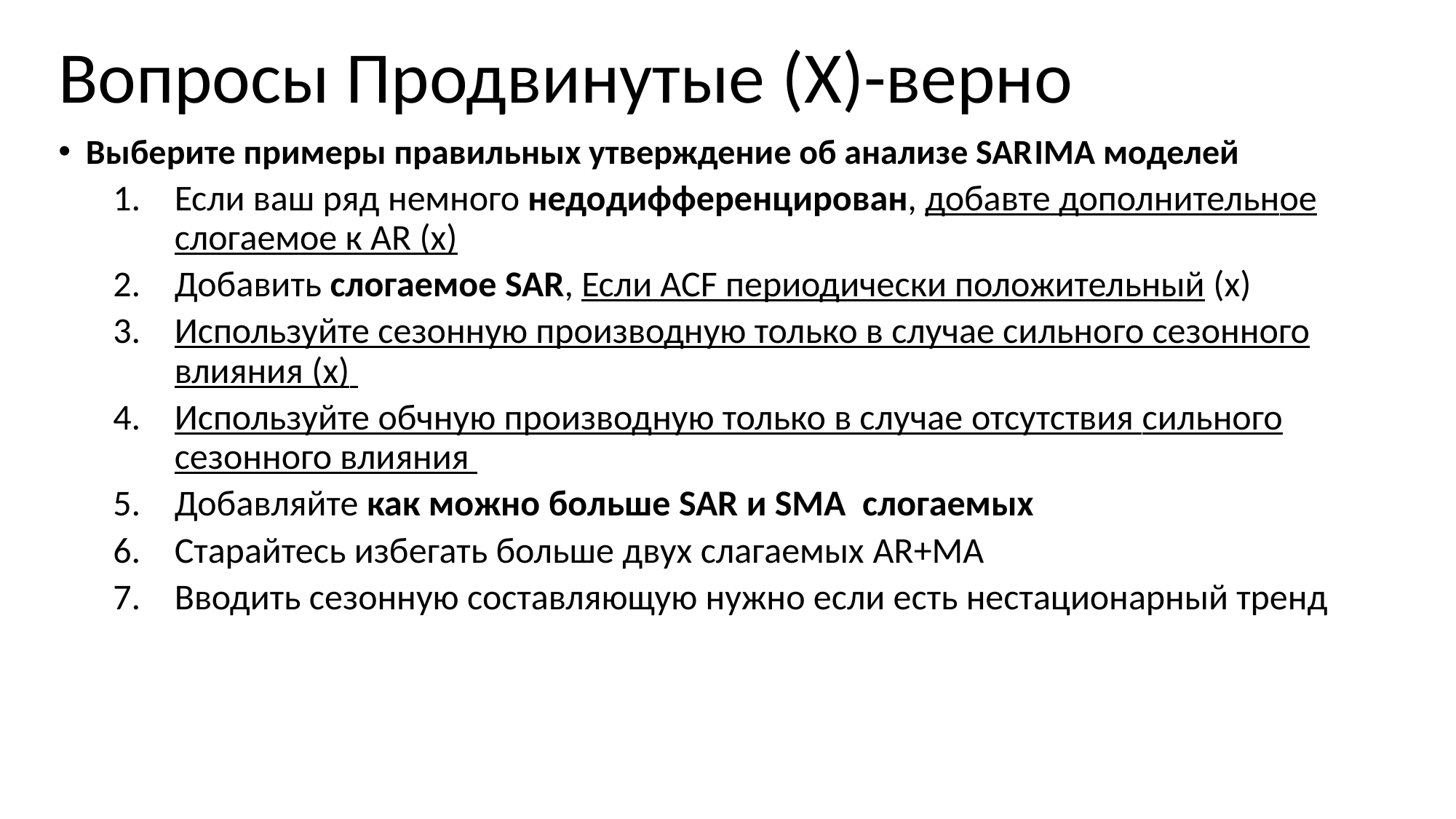

# Вопросы Продвинутые (X)-верно
Выберите примеры правильных утверждение об анализе SARIMA моделей
Если ваш ряд немного недодифференцирован, добавте дополнительное слогаемое к AR (x)
Добавить слогаемое SAR, Если ACF периодически положительный (x)
Используйте сезонную производную только в случае сильного сезонного влияния (x)
Используйте обчную производную только в случае отсутствия сильного сезонного влияния
Добавляйте как можно больше SAR и SMA  слогаемых
Старайтесь избегать больше двух слагаемых AR+MA
Вводить сезонную составляющую нужно если есть нестационарный тренд